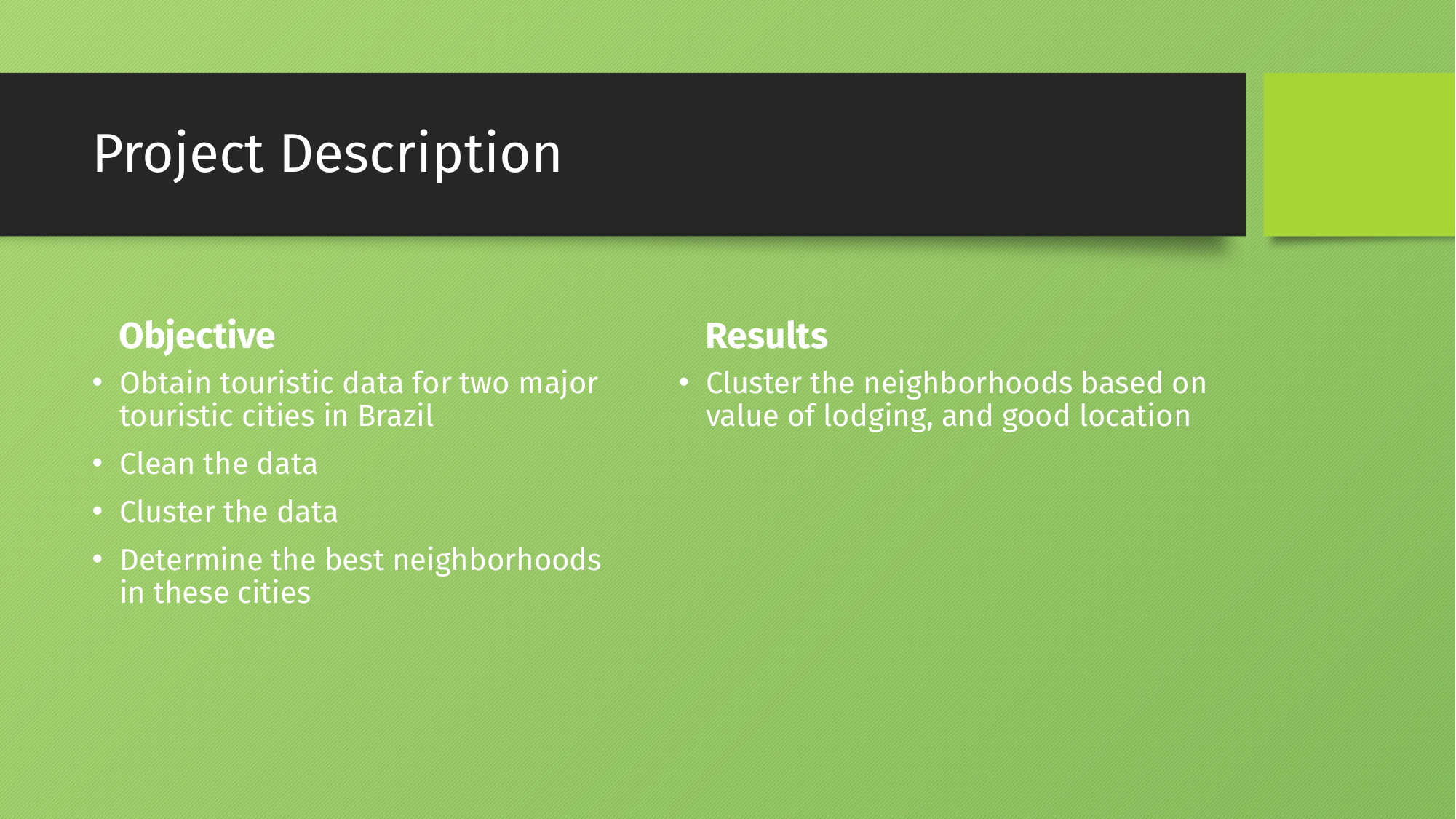

# Project Description
Objective
Results
Obtain touristic data for two major touristic cities in Brazil
Clean the data
Cluster the data
Determine the best neighborhoods in these cities
Cluster the neighborhoods based on value of lodging, and good location